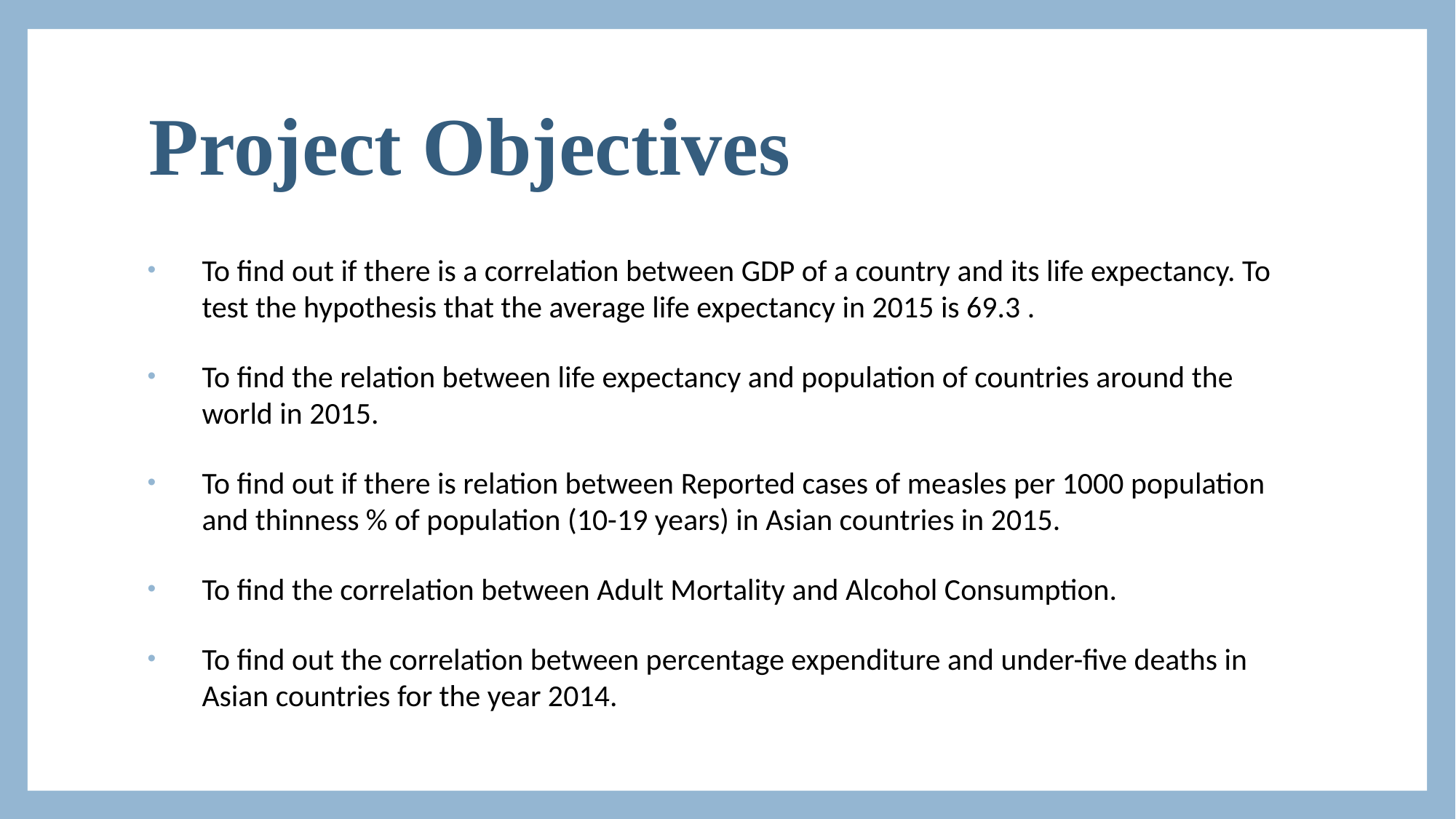

# Project Objectives
To find out if there is a correlation between GDP of a country and its life expectancy. To test the hypothesis that the average life expectancy in 2015 is 69.3 .
To find the relation between life expectancy and population of countries around the world in 2015.
To find out if there is relation between Reported cases of measles per 1000 population and thinness % of population (10-19 years) in Asian countries in 2015.
To find the correlation between Adult Mortality and Alcohol Consumption.
To find out the correlation between percentage expenditure and under-five deaths in Asian countries for the year 2014.